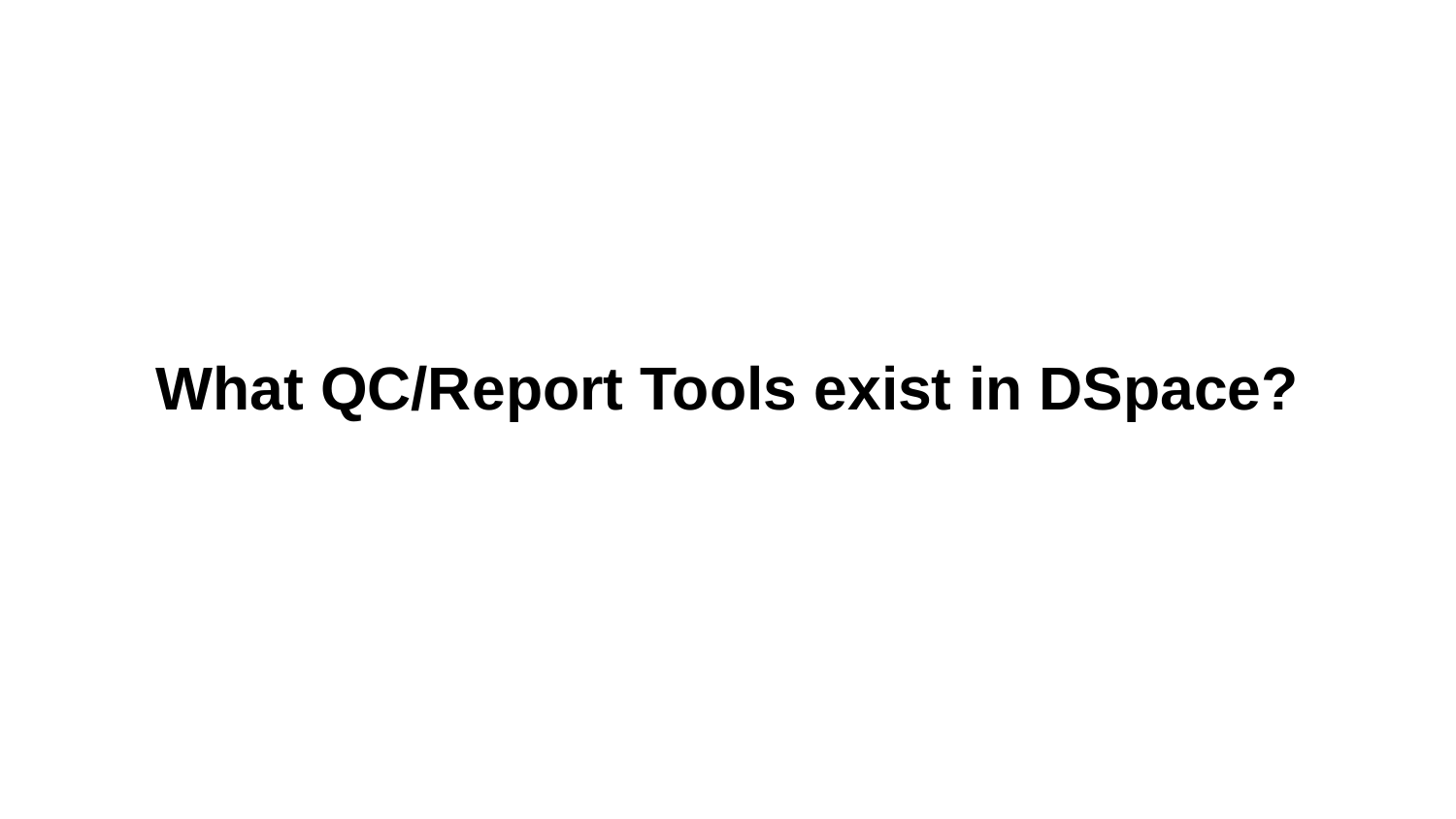

# What QC/Report Tools exist in DSpace?